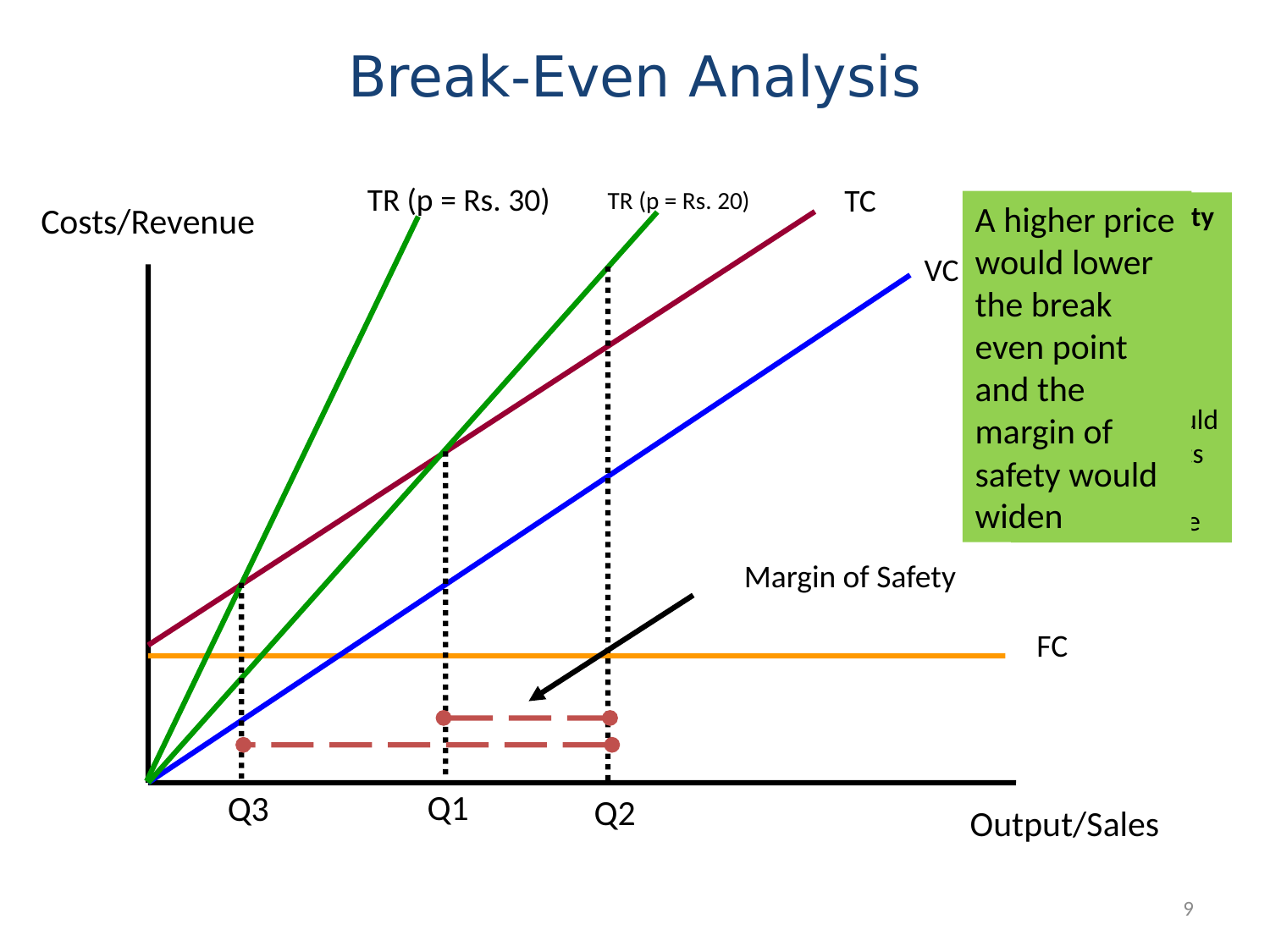

Break-Even Analysis
TR (p = Rs. 30)
TC
TR (p = Rs. 20)
A higher price would lower the break even point and the margin of safety would widen
Costs/Revenue
Margin of safety shows how far sales can fall before losses made. If Q1 = 1000 and Q2 = 1800, sales could fall by 800 units before a loss would be made

VC

Assume current sales at Q2

Margin of Safety

FC

Q1
Q3

Q2
Output/Sales

9